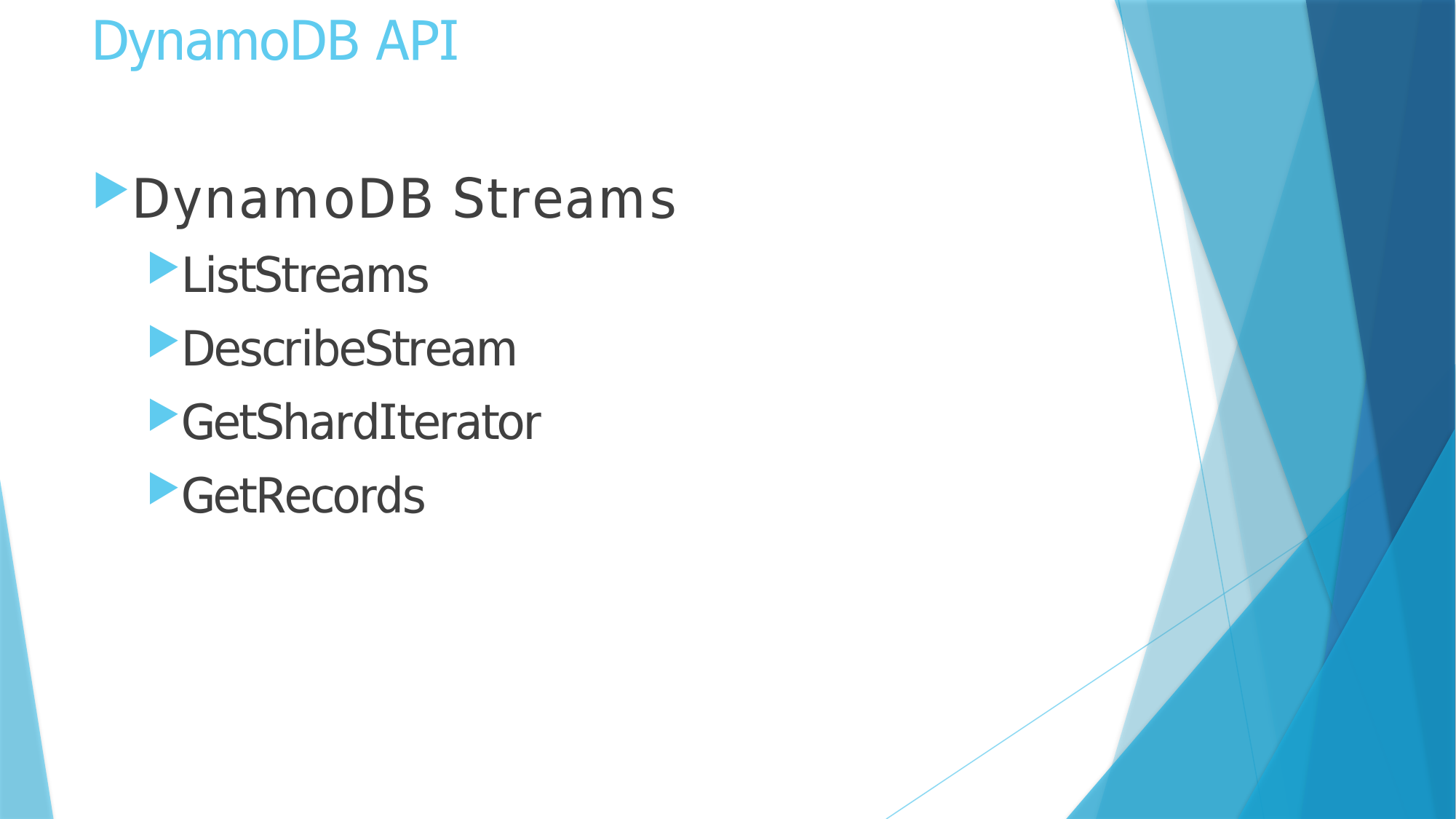

# DynamoDB API
DynamoDB Streams
ListStreams
DescribeStream
GetShardIterator
GetRecords